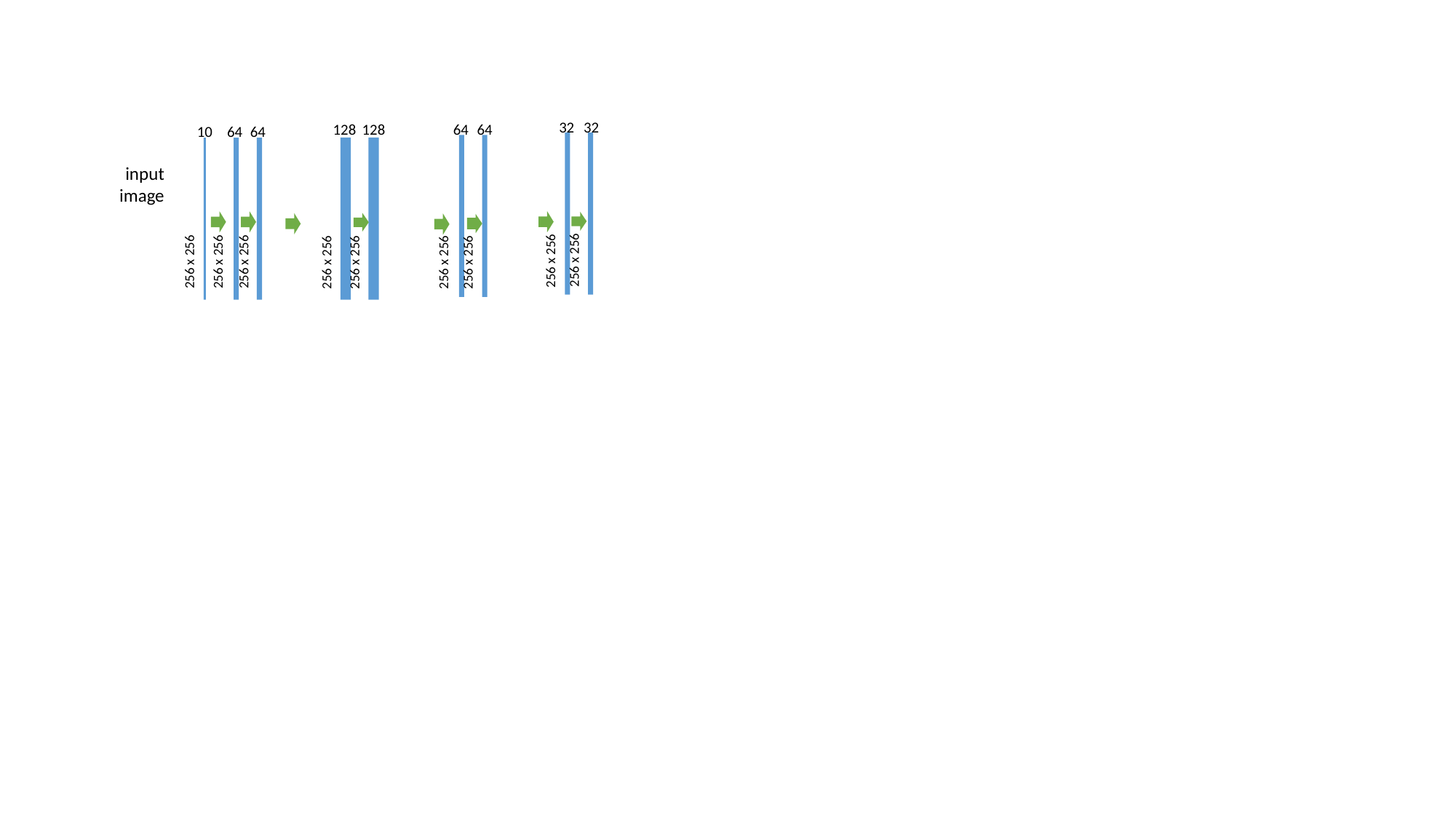

32

256 x 256
32

256 x 256

128

256 x 256
128

256 x 256

64

256 x 256
64

256 x 256

10

256 x 256
64

256 x 256
64

256 x 256

input
image